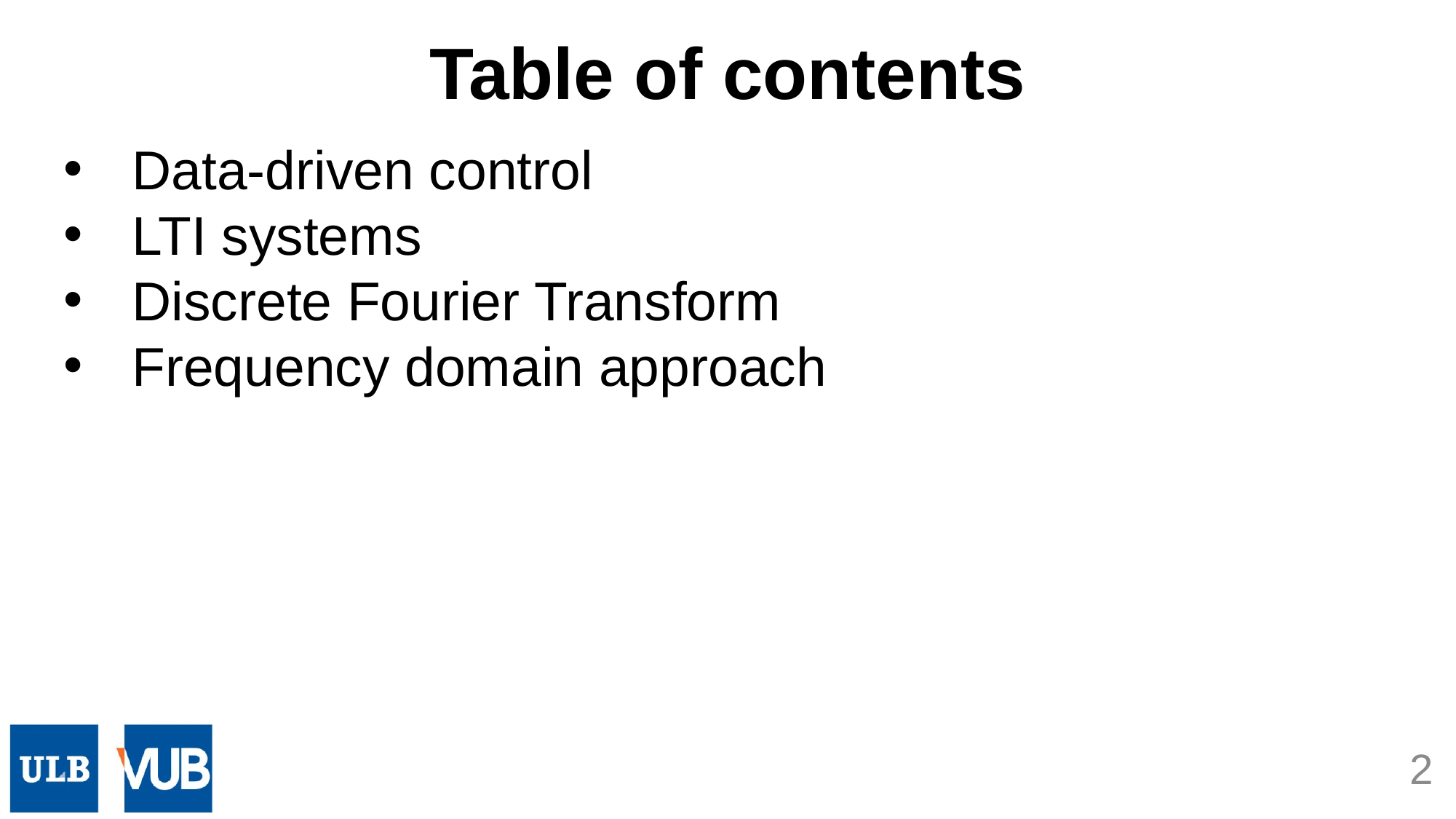

Table of contents
Data-driven control
LTI systems
Discrete Fourier Transform
Frequency domain approach
2